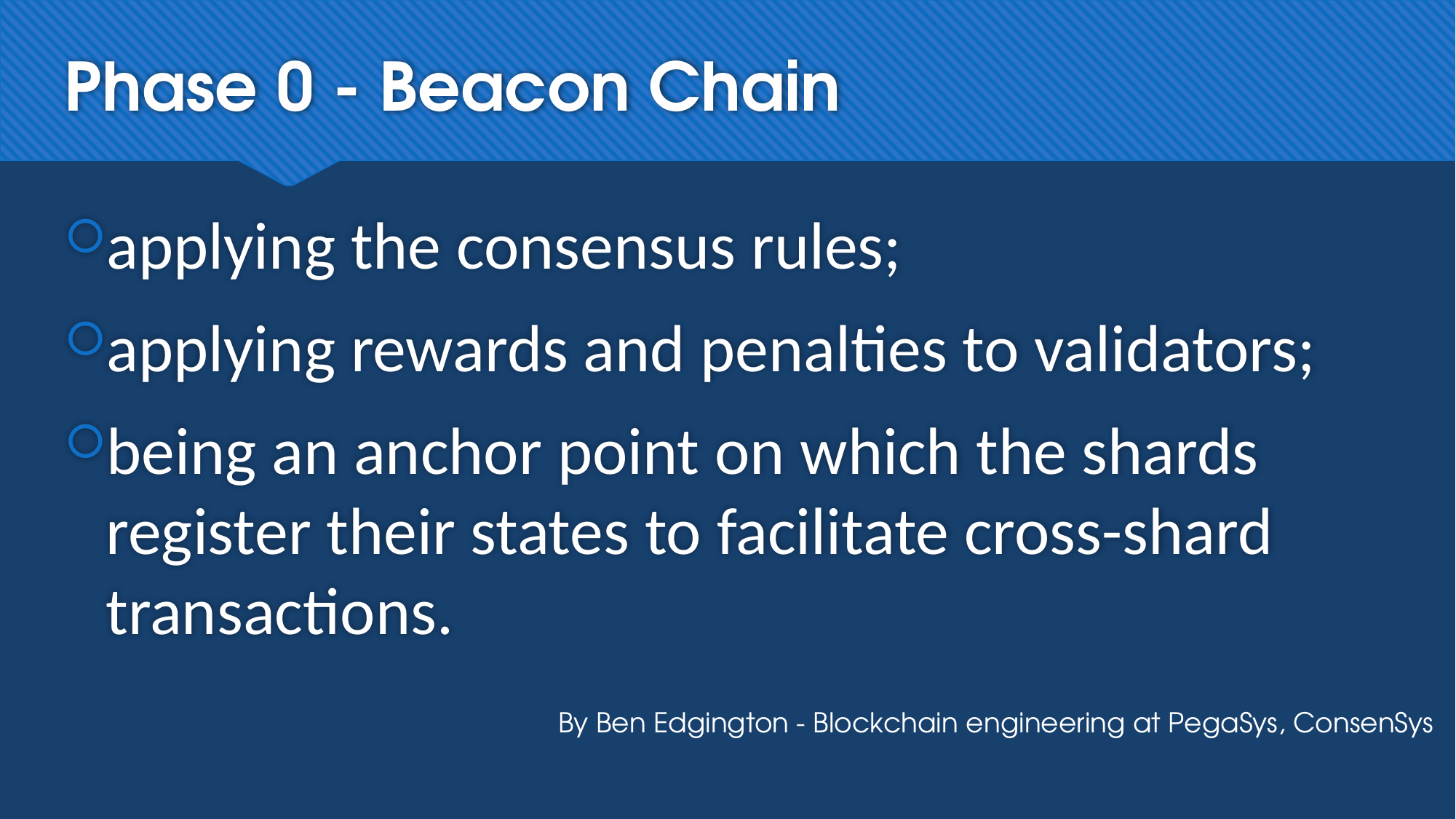

# Phase 0 - Beacon Chain
applying the consensus rules;
applying rewards and penalties to validators;
being an anchor point on which the shards register their states to facilitate cross-shard transactions.
By Ben Edgington - Blockchain engineering at PegaSys, ConsenSys